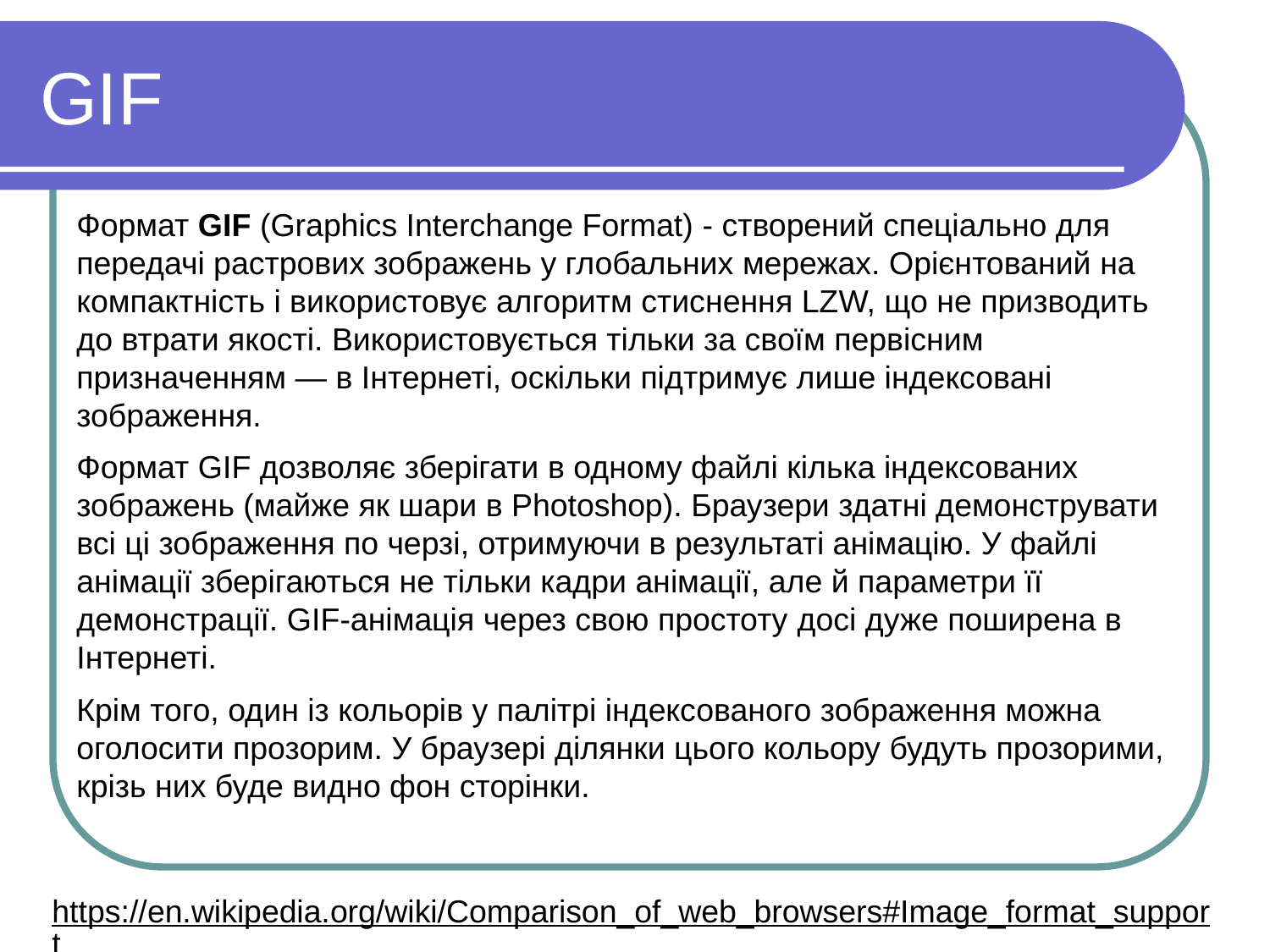

GIF
Формат GIF (Graphics Interchange Format) - створений спеціально для передачі растрових зображень у глобальних мережах. Орієнтований на компактність і використовує алгоритм стиснення LZW, що не призводить до втрати якості. Використовується тільки за своїм первісним призначенням — в Інтернеті, оскільки підтримує лише індексовані зображення.
Формат GIF дозволяє зберігати в одному файлі кілька індексованих зображень (майже як шари в Photoshop). Браузери здатні демонструвати всі ці зображення по черзі, отримуючи в результаті анімацію. У файлі анімації зберігаються не тільки кадри анімації, але й параметри її демонстрації. GIF-анімація через свою простоту доci дуже поширена в Інтернеті.
Крім того, один із кольорів у палітрі індексованого зображення можна оголосити прозорим. У браузері ділянки цього кольору будуть прозорими, крізь них буде видно фон сторінки.
https://en.wikipedia.org/wiki/Comparison_of_web_browsers#Image_format_support